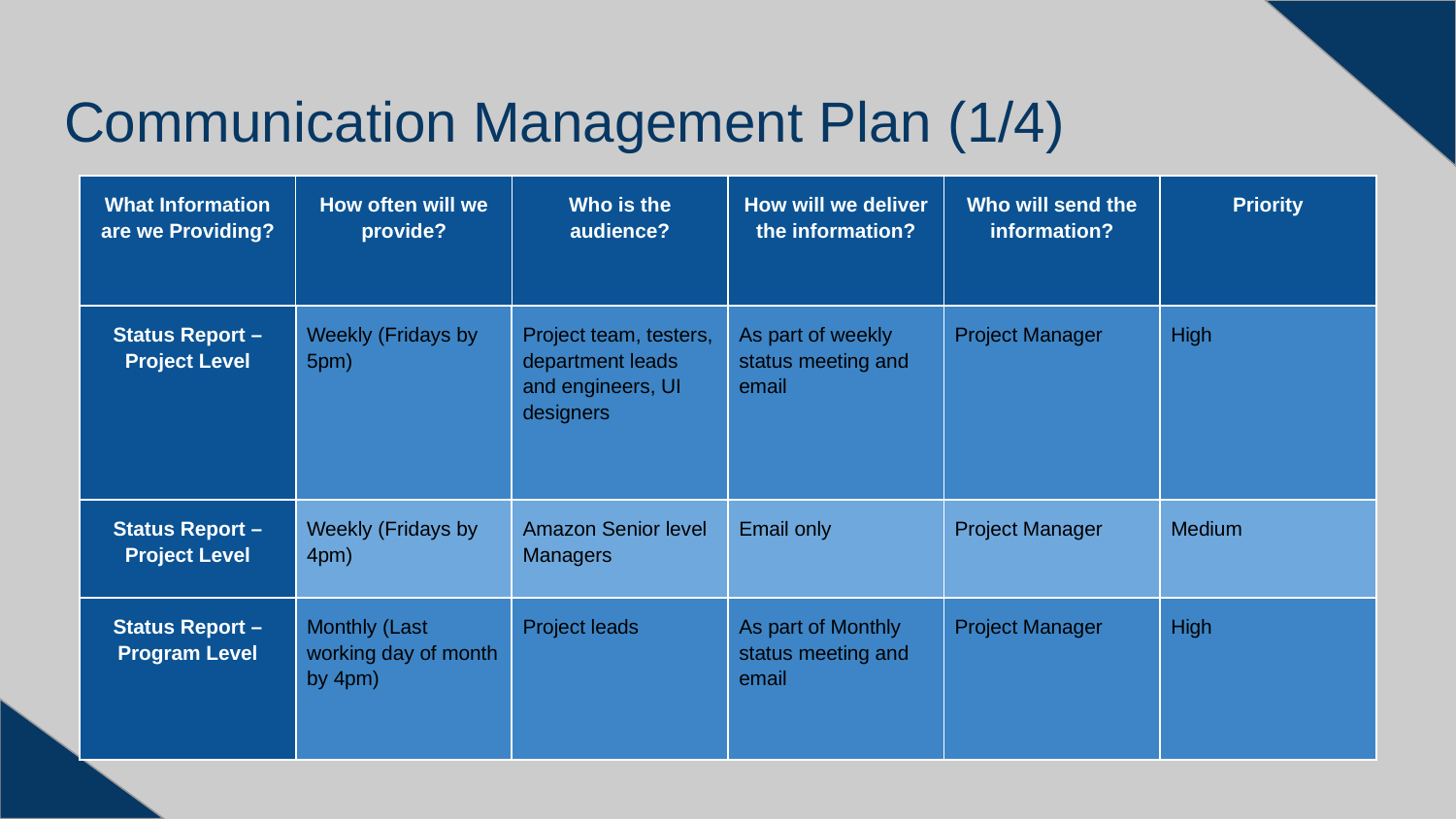

# Communication Management Plan (1/4)
| What Information are we Providing? | How often will we provide? | Who is the audience? | How will we deliver the information? | Who will send the information? | Priority |
| --- | --- | --- | --- | --- | --- |
| Status Report – Project Level | Weekly (Fridays by 5pm) | Project team, testers, department leads and engineers, UI designers | As part of weekly status meeting and email | Project Manager | High |
| Status Report – Project Level | Weekly (Fridays by 4pm) | Amazon Senior level Managers | Email only | Project Manager | Medium |
| Status Report – Program Level | Monthly (Last working day of month by 4pm) | Project leads | As part of Monthly status meeting and email | Project Manager | High |